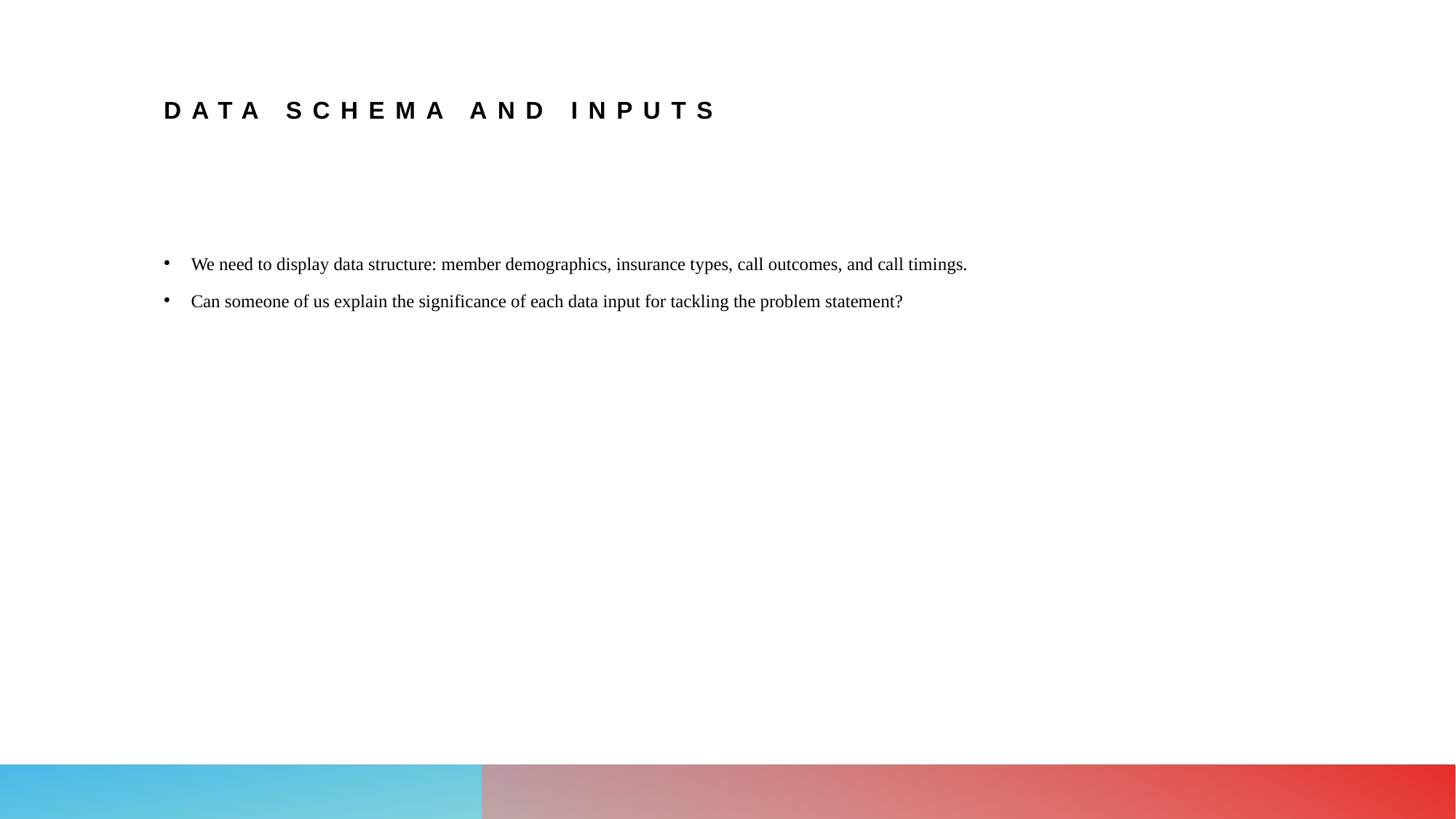

# Data Schema and Inputs
We need to display data structure: member demographics, insurance types, call outcomes, and call timings.
Can someone of us explain the significance of each data input for tackling the problem statement?